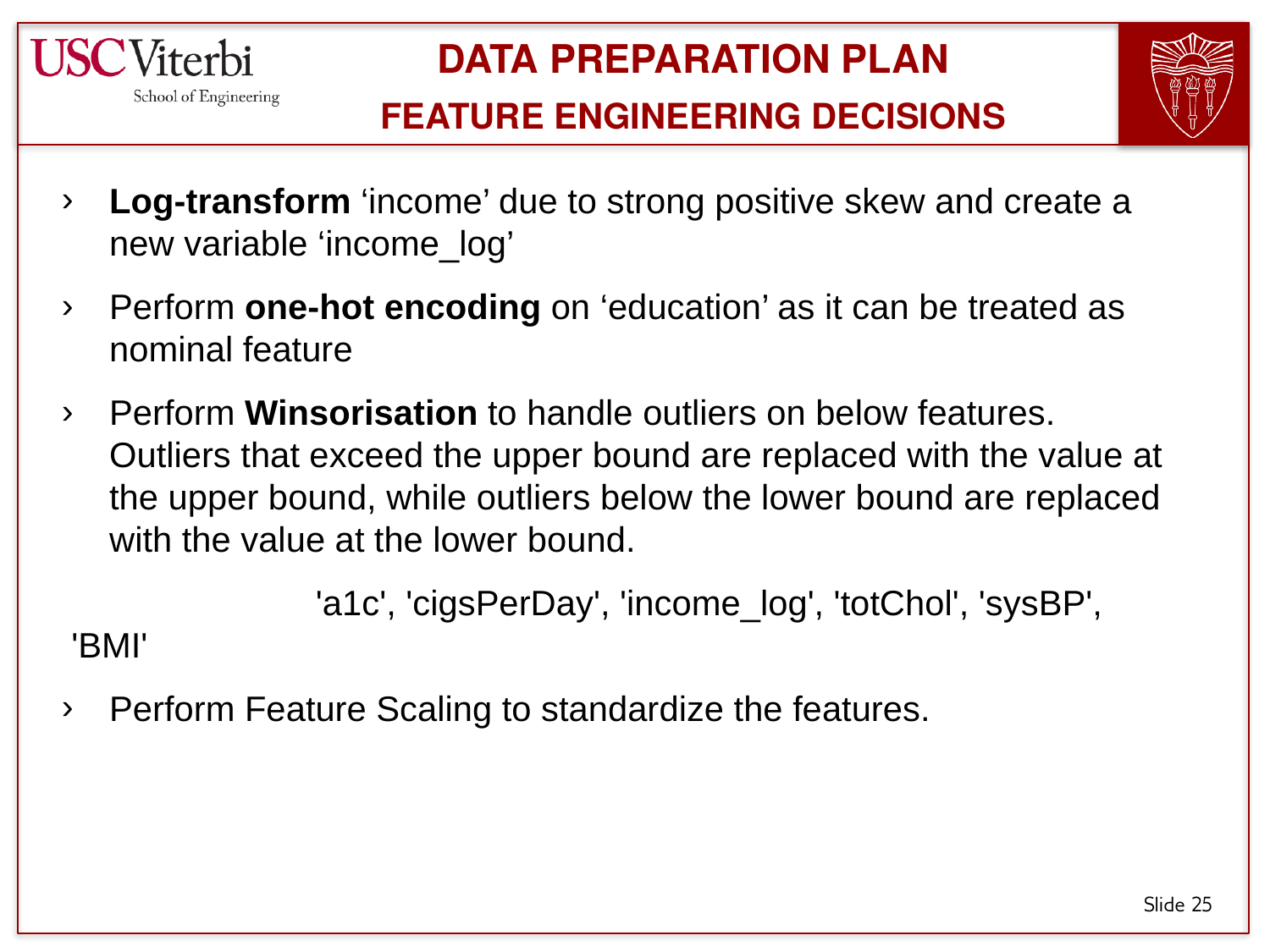

# Data Preparation Plan
Feature engineering decisions

Log-transform ‘income’ due to strong positive skew and create a new variable ‘income_log’
Perform one-hot encoding on ‘education’ as it can be treated as nominal feature
Perform Winsorisation to handle outliers on below features. Outliers that exceed the upper bound are replaced with the value at the upper bound, while outliers below the lower bound are replaced with the value at the lower bound.
		'a1c', 'cigsPerDay', 'income_log', 'totChol', 'sysBP',  'BMI'
Perform Feature Scaling to standardize the features.